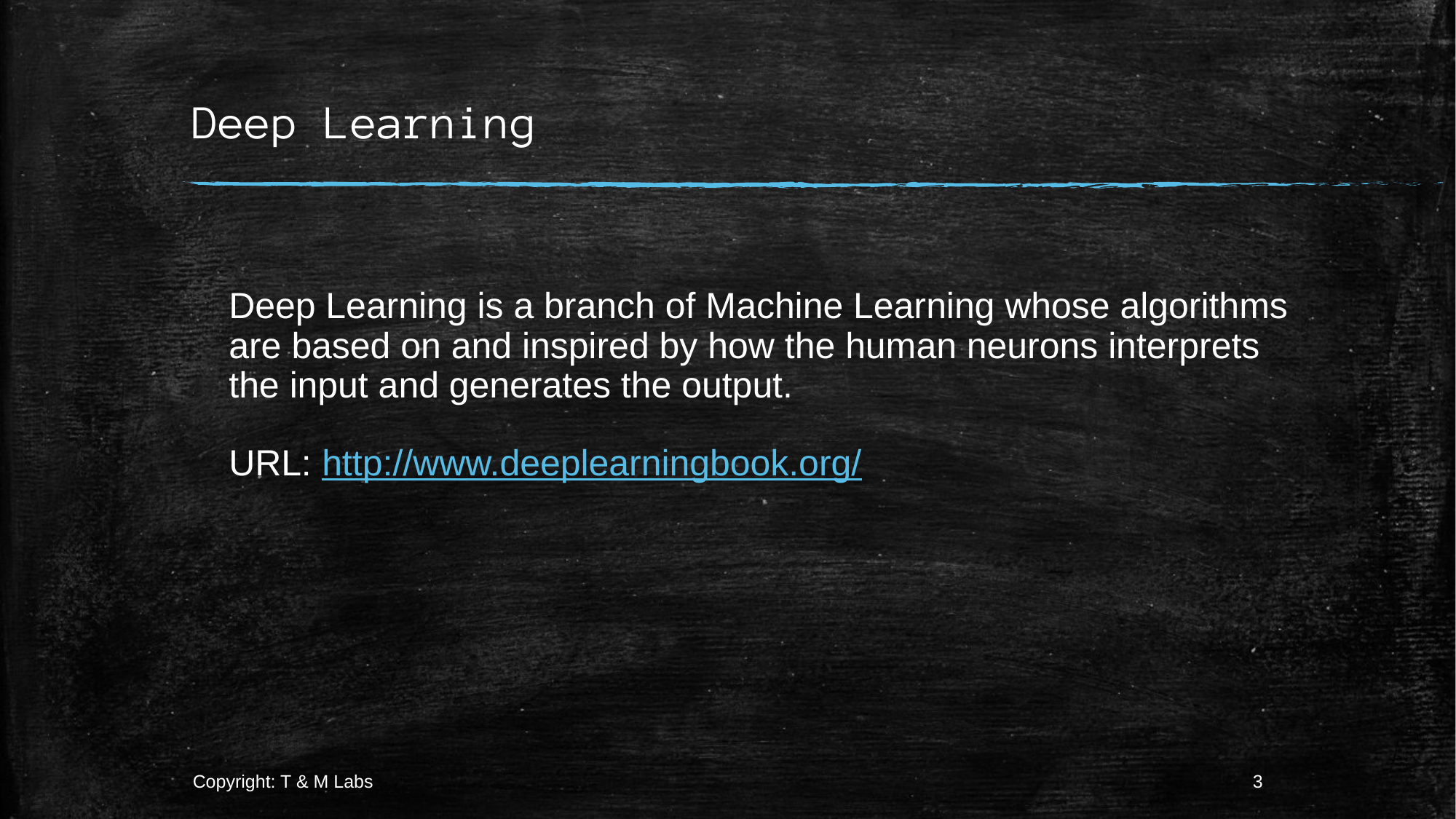

# Deep Learning
Deep Learning is a branch of Machine Learning whose algorithms are based on and inspired by how the human neurons interprets the input and generates the output.

URL: http://www.deeplearningbook.org/

Copyright: T & M Labs
3